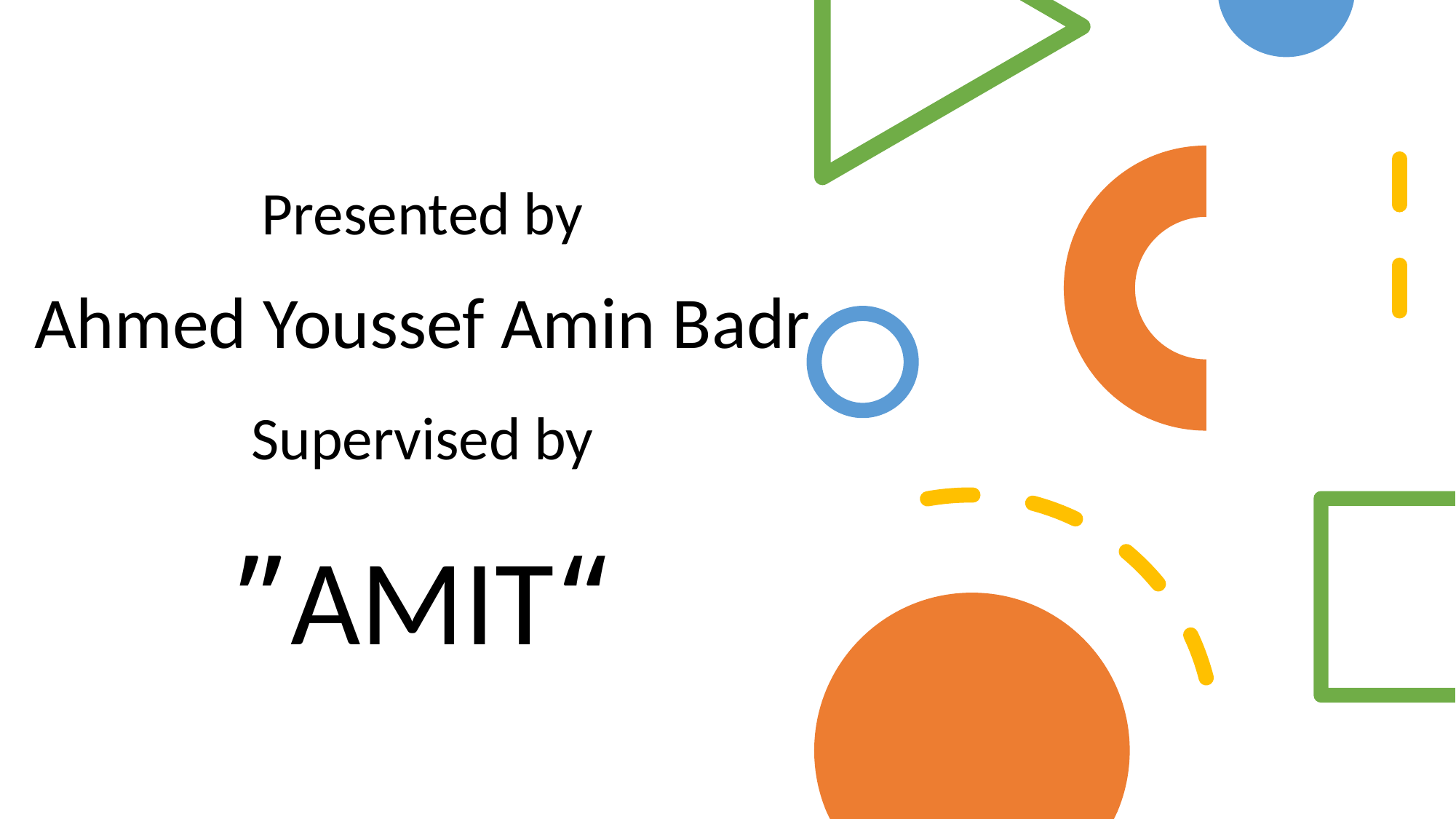

Presented by
Ahmed Youssef Amin Badr

Supervised by

“AMIT”